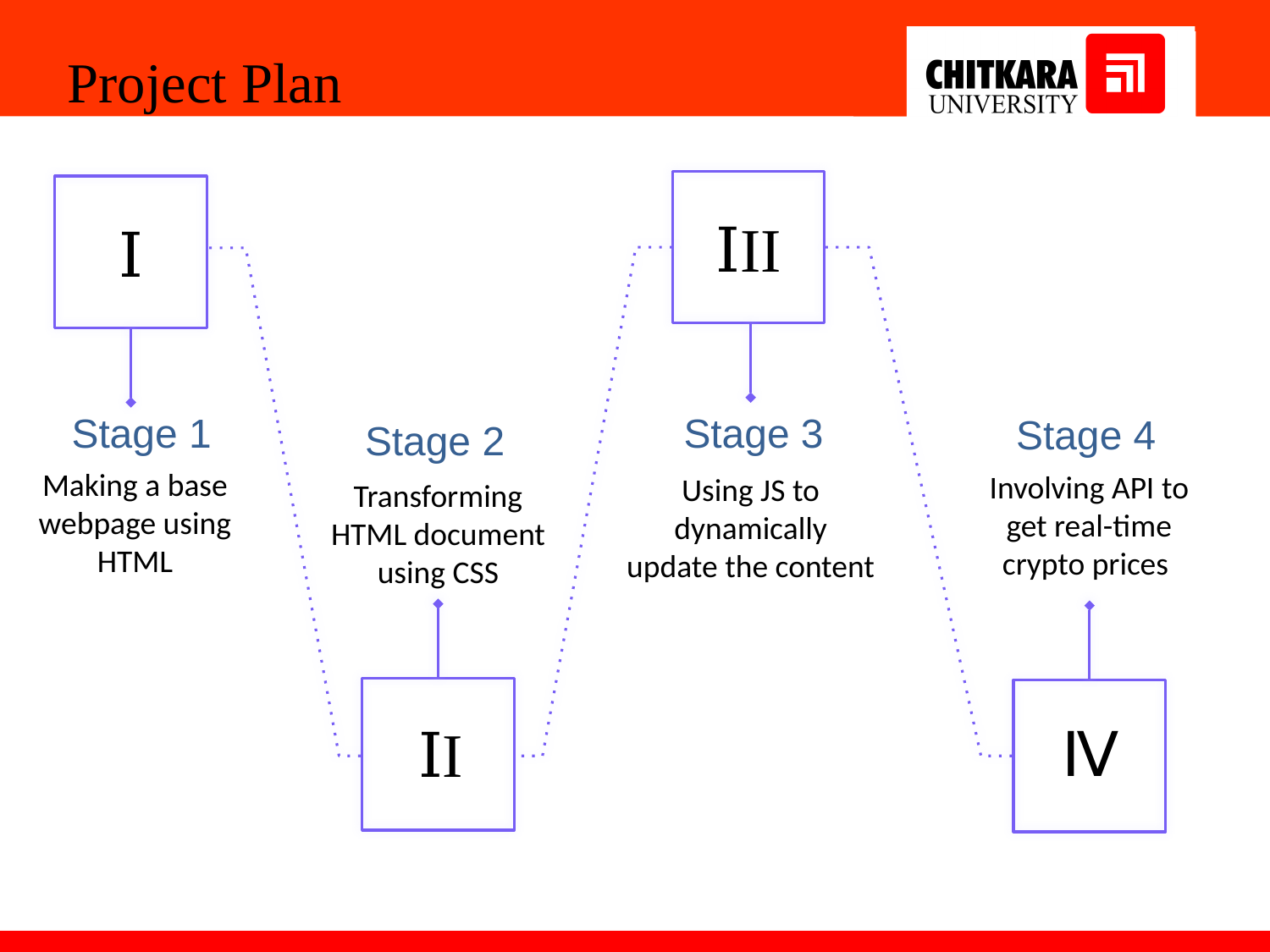

Project Plan

ⅠII
Ⅰ

Stage 1
Stage 3
Stage 4
Stage 2
Making a base webpage using HTML
Transforming HTML document using CSS
Using JS to dynamically update the content
Involving API to get real-time crypto prices

Ⅳ
ⅠI